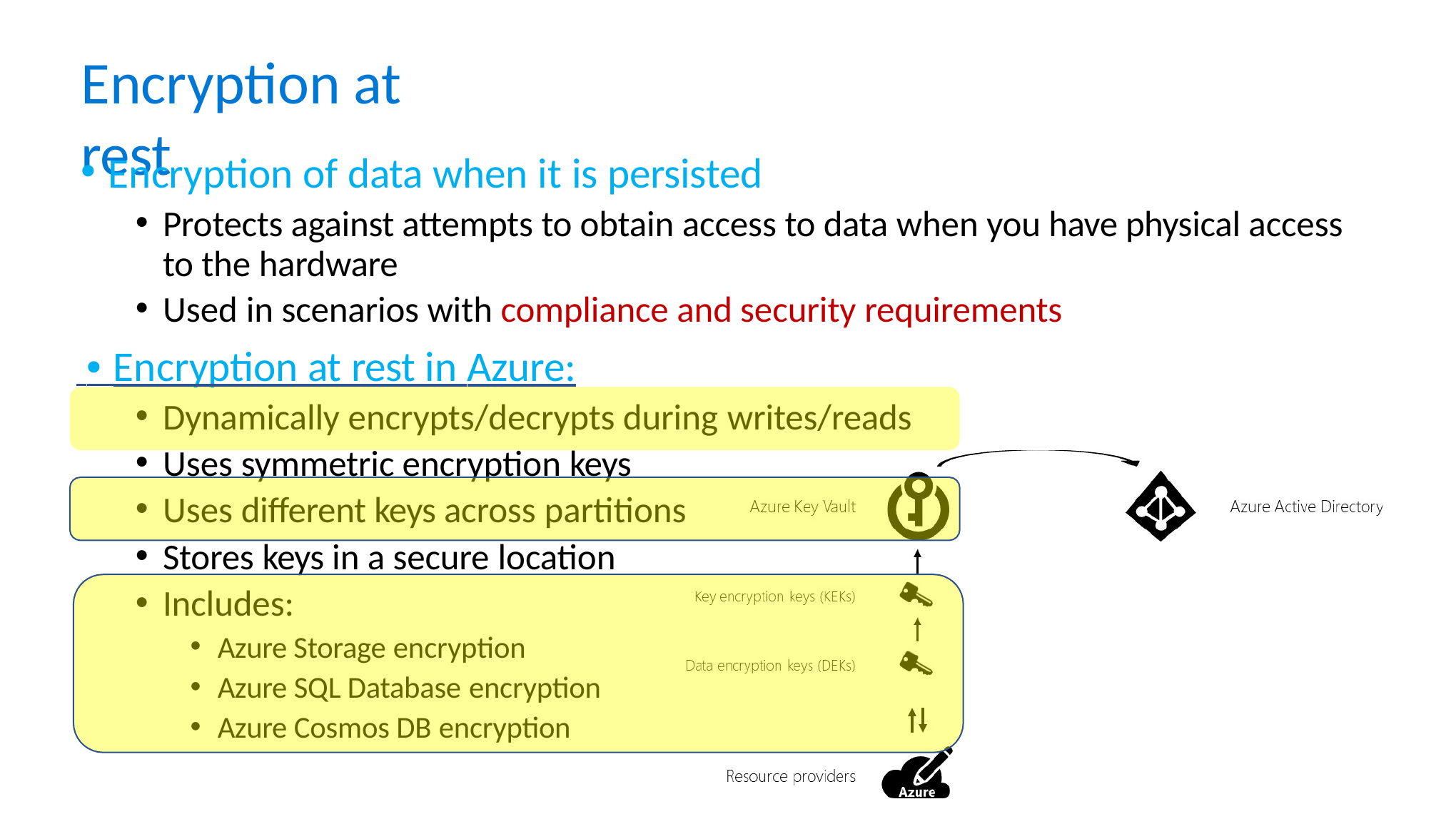

# Encryption at rest
Encryption of data when it is persisted
Protects against attempts to obtain access to data when you have physical access  to the hardware
Used in scenarios with compliance and security requirements
 • Encryption at rest in Azure:
Dynamically encrypts/decrypts during writes/reads
Uses symmetric encryption keys
Uses different keys across partitions
Stores keys in a secure location
Includes:
Azure Storage encryption
Azure SQL Database encryption
Azure Cosmos DB encryption